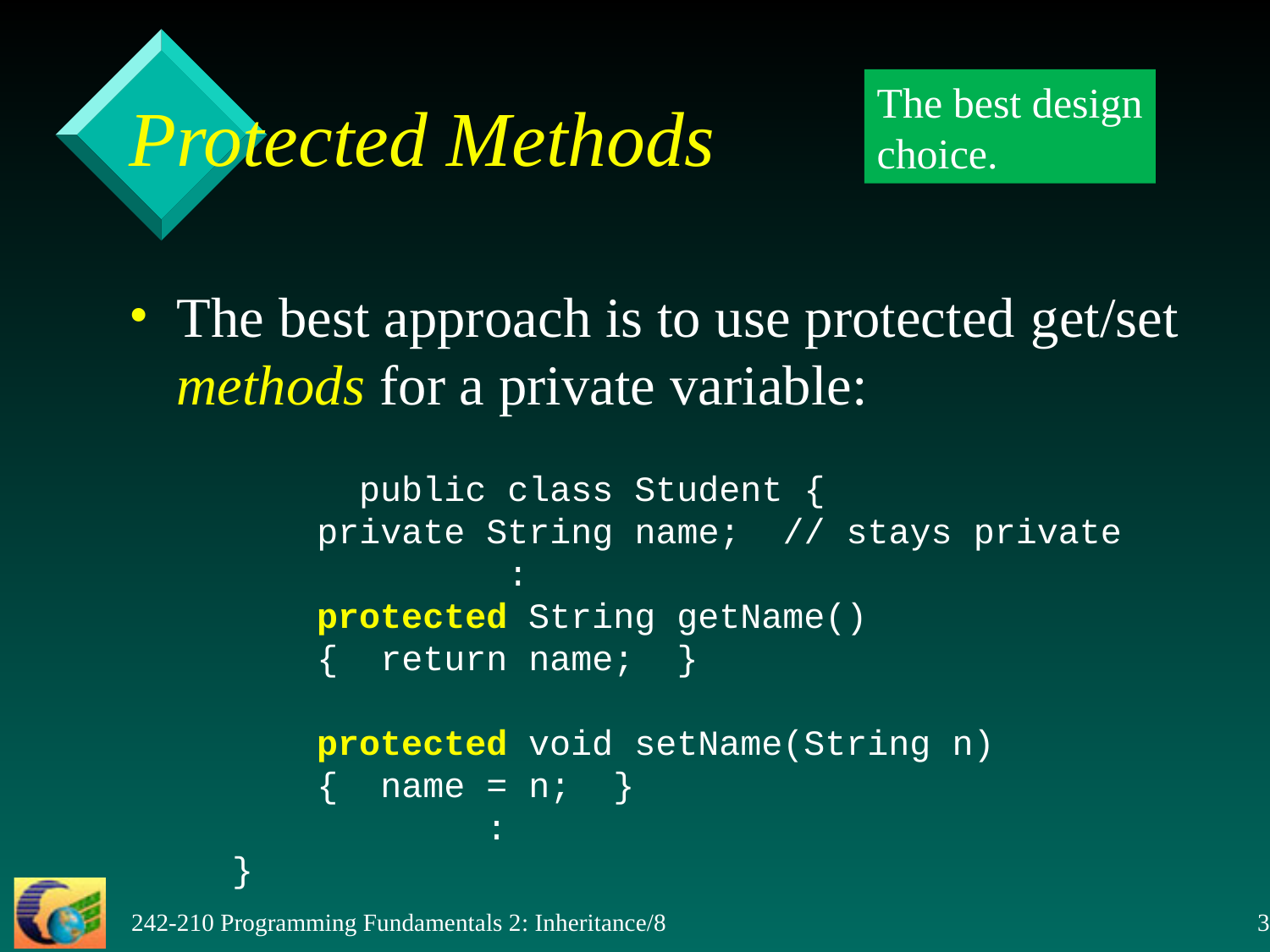

# Protected Methods
The best design
choice.
The best approach is to use protected get/set methods for a private variable:
	public class Student {
    private String name;  // stays private
  	       :
    protected String getName()
    {  return name;  }
    protected void setName(String n)
    {  name = n;  }
		:
}